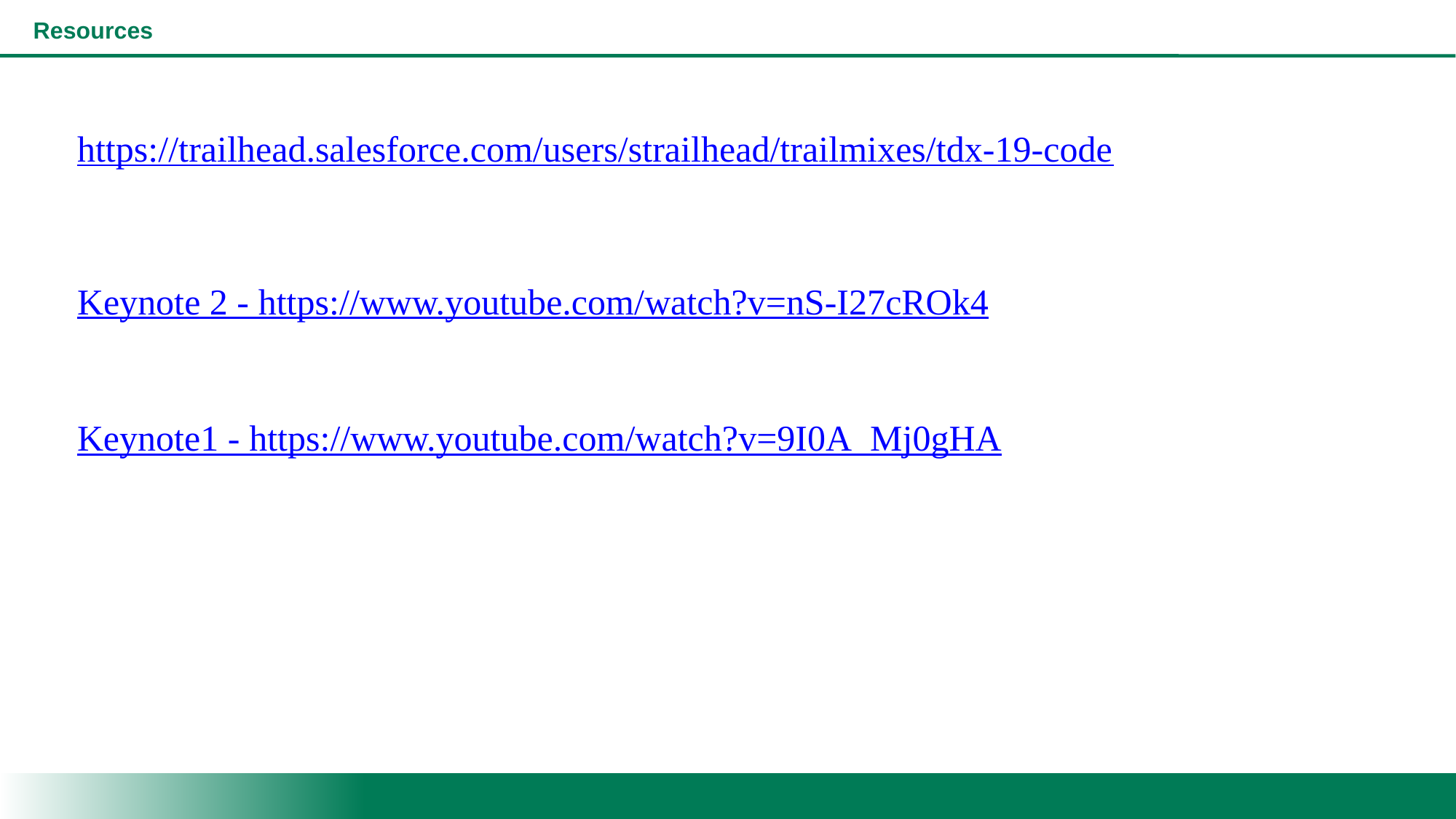

# Resources
https://trailhead.salesforce.com/users/strailhead/trailmixes/tdx-19-code
Keynote 2 - https://www.youtube.com/watch?v=nS-I27cROk4
Keynote1 - https://www.youtube.com/watch?v=9I0A_Mj0gHA